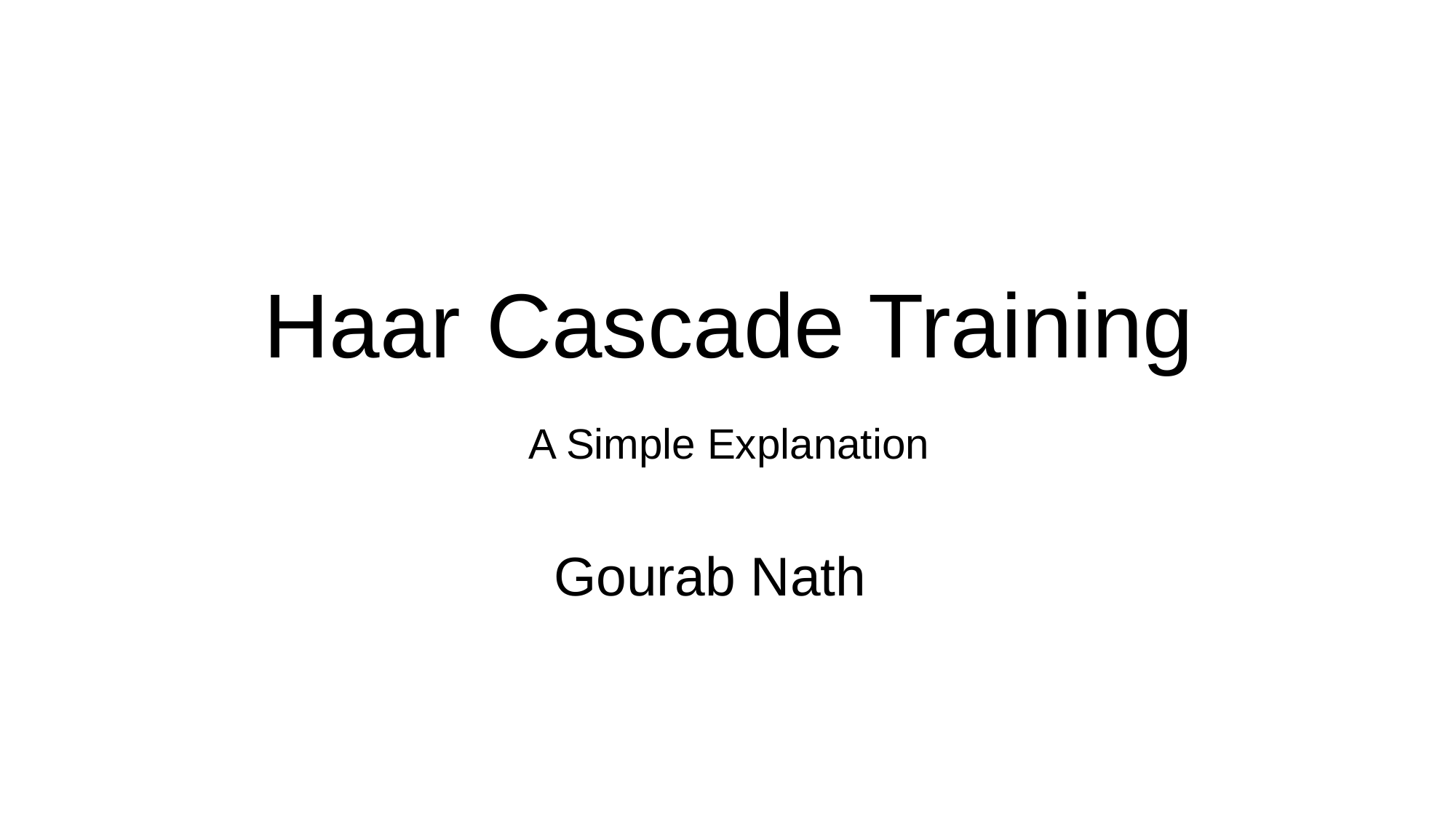

# Haar Cascade Training
A Simple Explanation
Gourab Nath